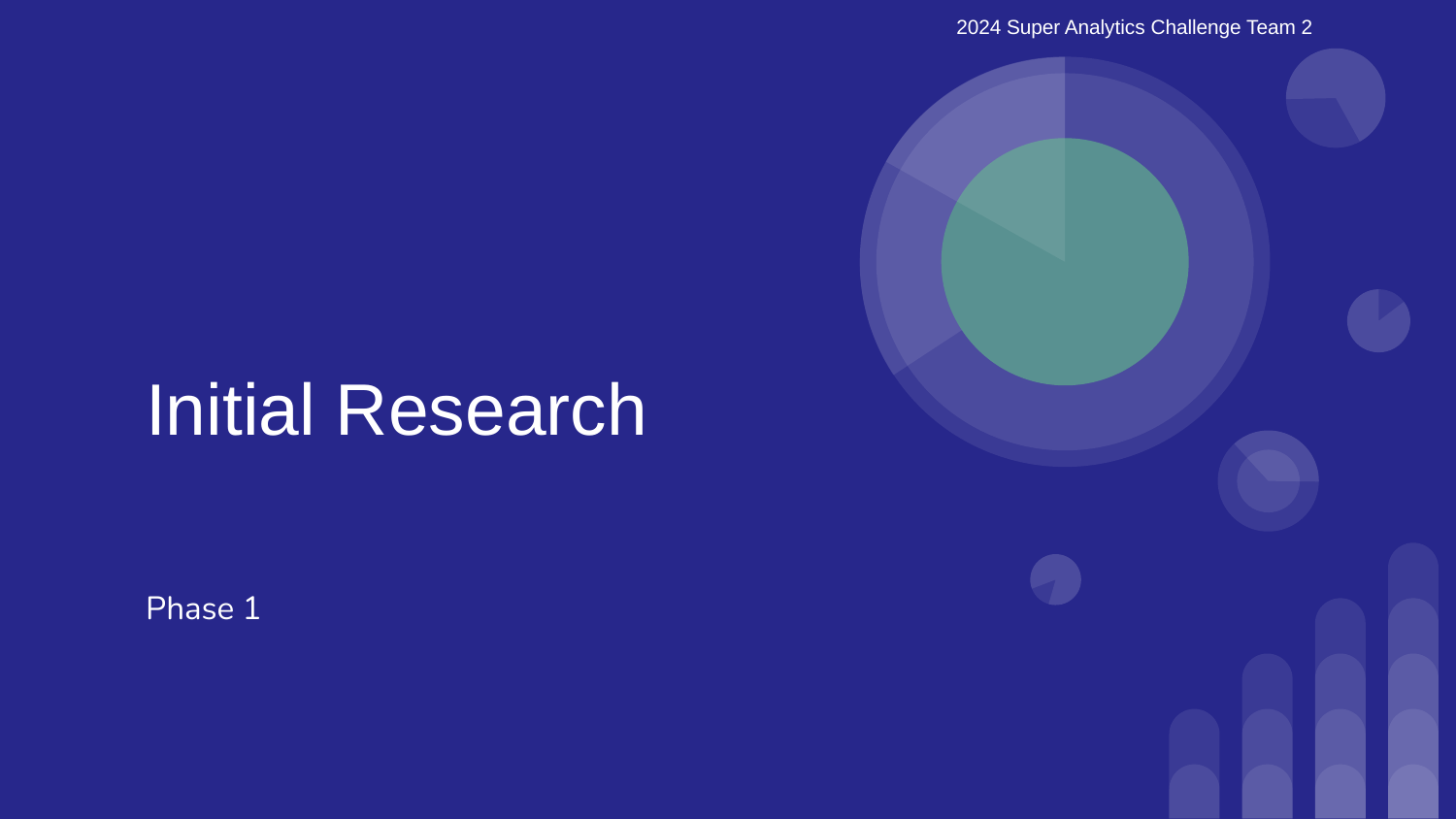

2024 Super Analytics Challenge Team 2
# Initial Research
Phase 1